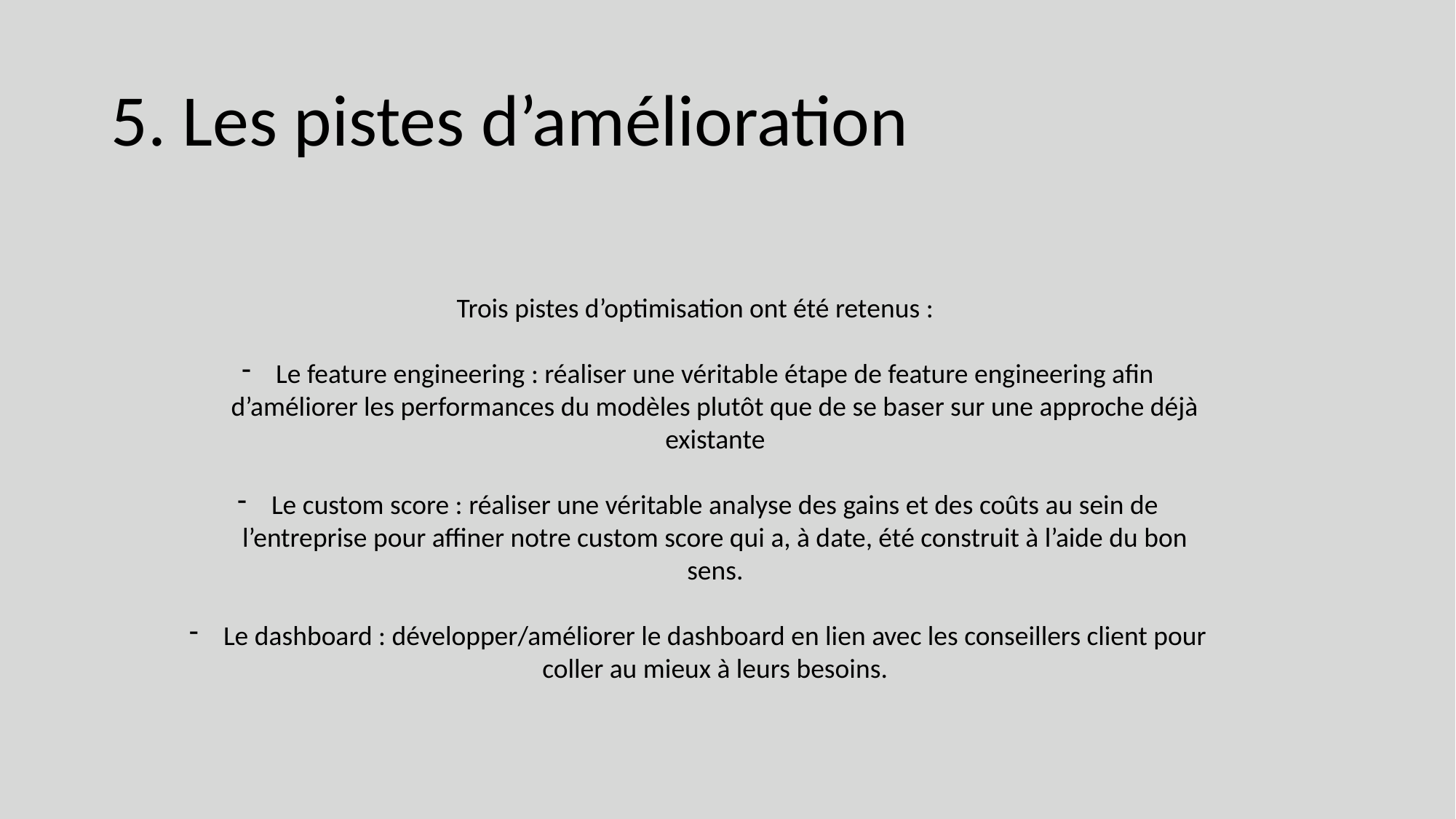

# 5. Les pistes d’amélioration
Trois pistes d’optimisation ont été retenus :

Le feature engineering : réaliser une véritable étape de feature engineering afin d’améliorer les performances du modèles plutôt que de se baser sur une approche déjà existante

Le custom score : réaliser une véritable analyse des gains et des coûts au sein de l’entreprise pour affiner notre custom score qui a, à date, été construit à l’aide du bon sens.

Le dashboard : développer/améliorer le dashboard en lien avec les conseillers client pour coller au mieux à leurs besoins.